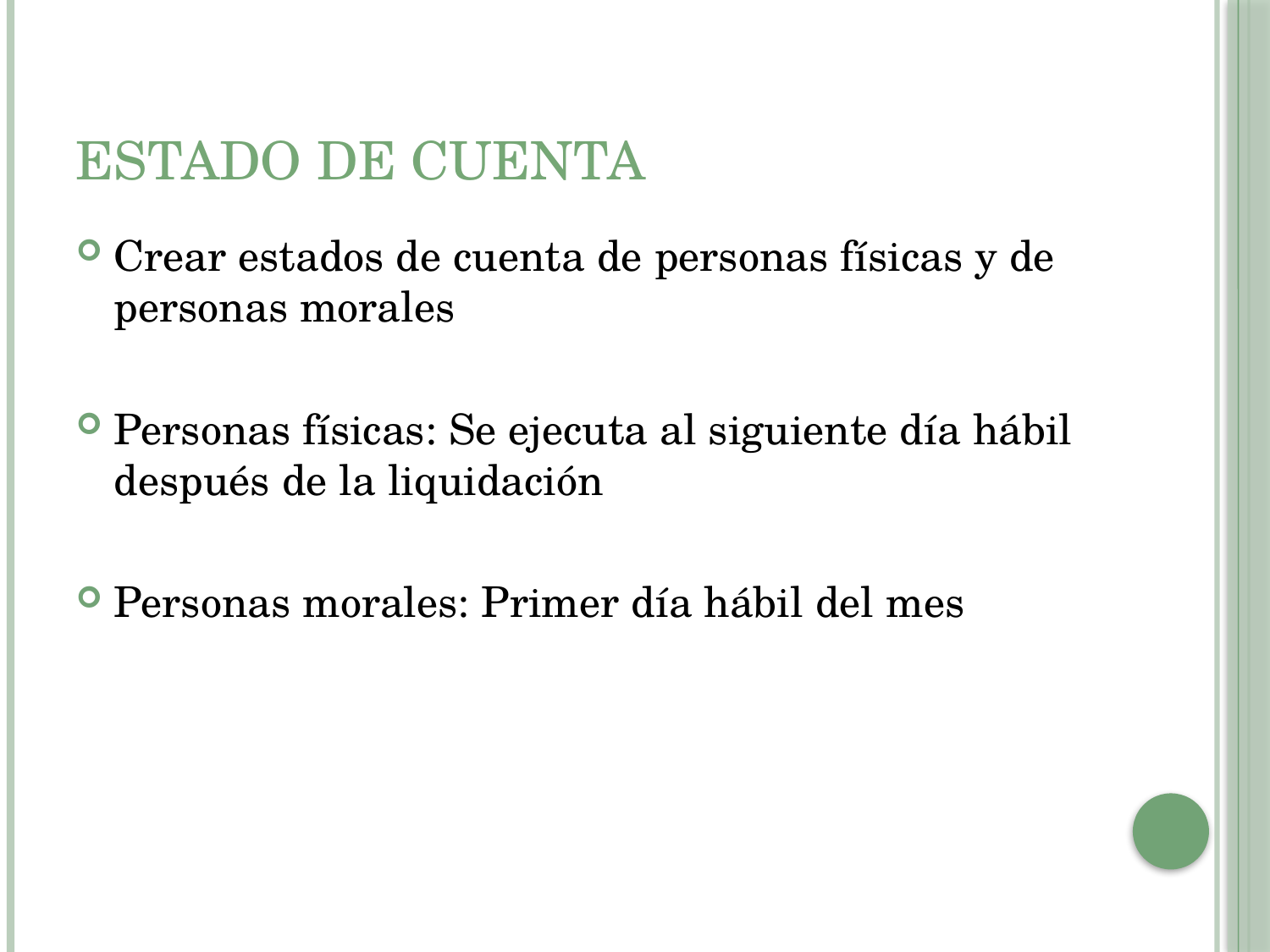

# Estado de cuenta
Crear estados de cuenta de personas físicas y de personas morales

Personas físicas: Se ejecuta al siguiente día hábil después de la liquidación

Personas morales: Primer día hábil del mes